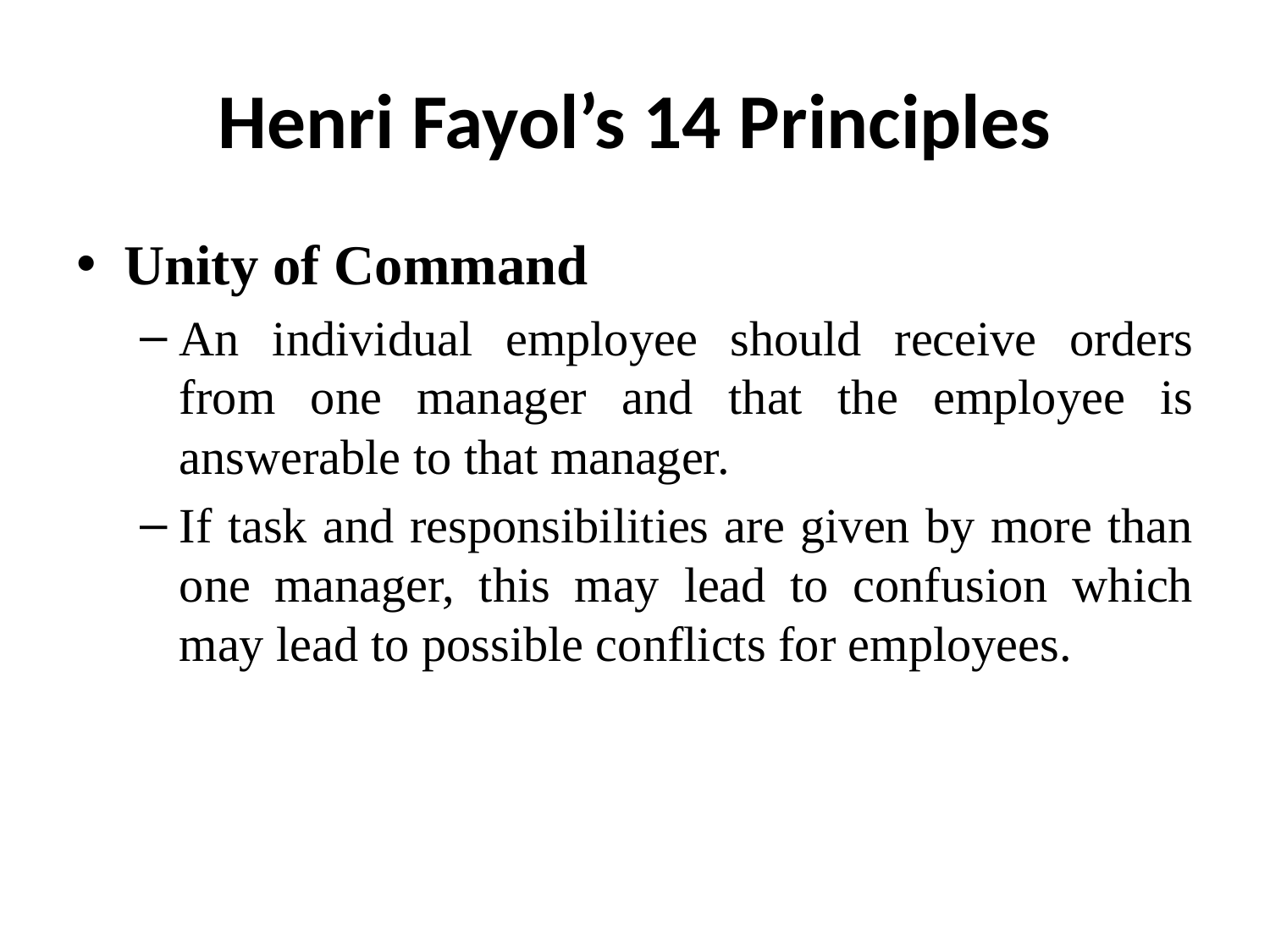

# Henri Fayol’s 14 Principles
Unity of Command
An individual employee should receive orders from one manager and that the employee is answerable to that manager.
If task and responsibilities are given by more than one manager, this may lead to confusion which may lead to possible conflicts for employees.